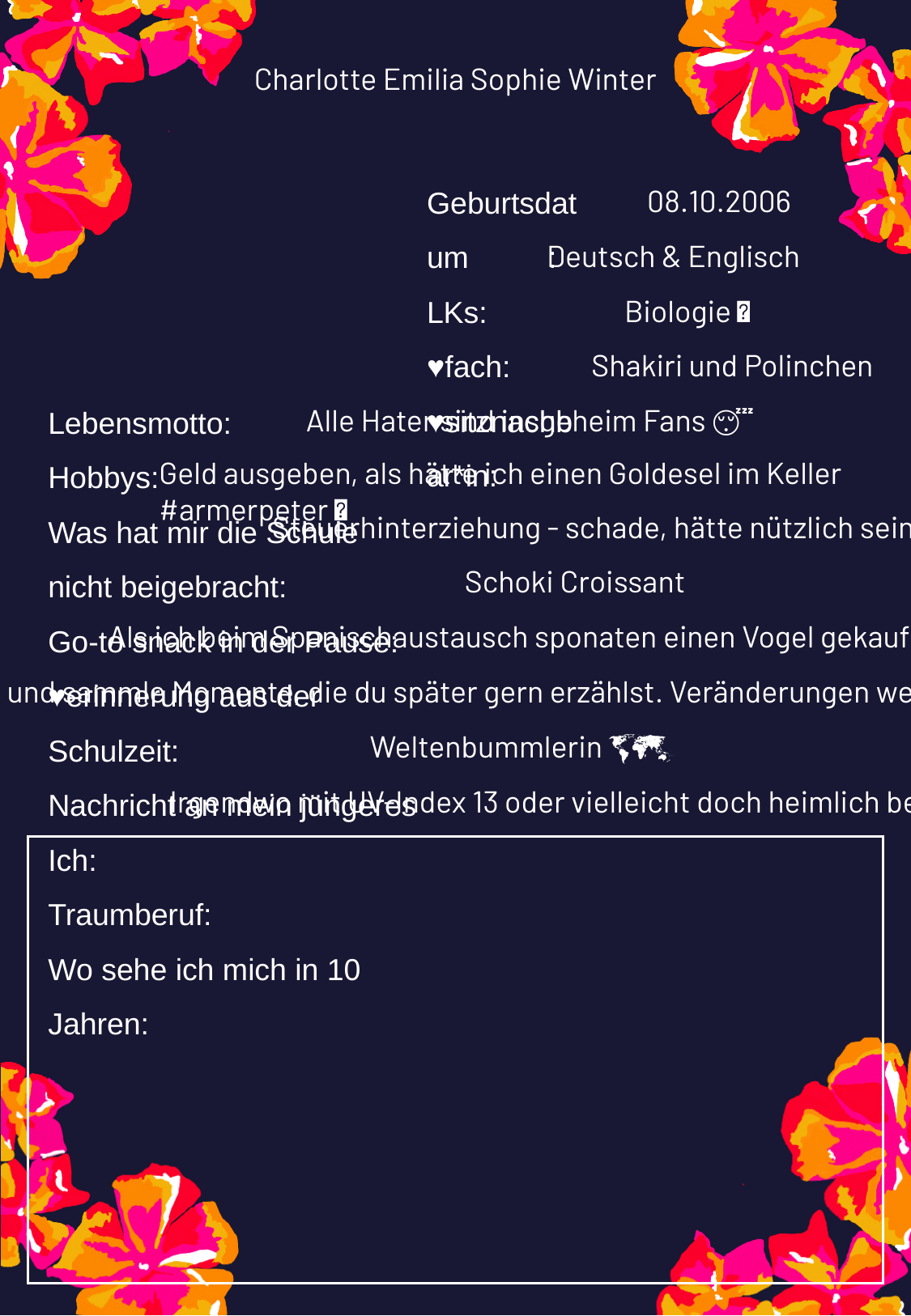

Charlotte Emilia Sophie Winter

08.10.2006

Deutsch & Englisch

Biologie 🧬

Shakiri und Polinchen

Alle Hater sind insgeheim Fans 😴

Geld ausgeben, als hätte ich einen Goldesel im Keller
#armerpeter 🥲

Steuerhinterziehung - schade, hätte nützlich sein können

Schoki Croissant

Als ich beim Spanischaustausch sponaten einen Vogel gekauft habe #Cielo 🩵

Halte an den Menschen fest, die dir wirklich gut tun, und sammle Momente, die du später gern erzählst. Veränderungen werden kommen – doch sie führen dich dorthin, wo du wirklich hingehörst. 💛

Weltenbummlerin 🗺️

Irgendwo mit UV-Index 13 oder vielleicht doch heimlich beim BND?